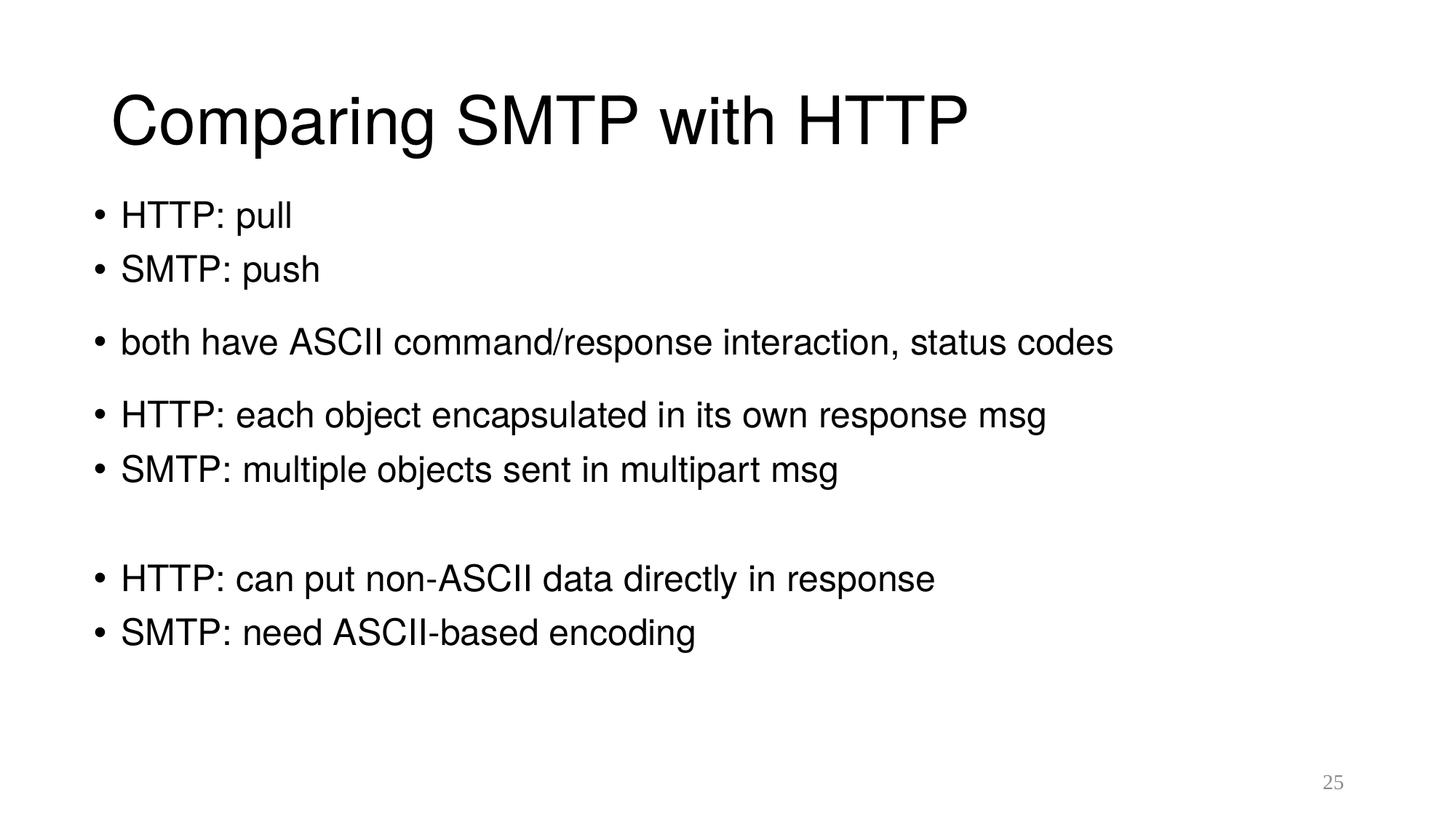

# Comparing SMTP with HTTP
HTTP: pull
SMTP: push
both have ASCII command/response interaction, status codes
HTTP: each object encapsulated in its own response msg
SMTP: multiple objects sent in multipart msg

HTTP: can put non-ASCII data directly in response
SMTP: need ASCII-based encoding
25